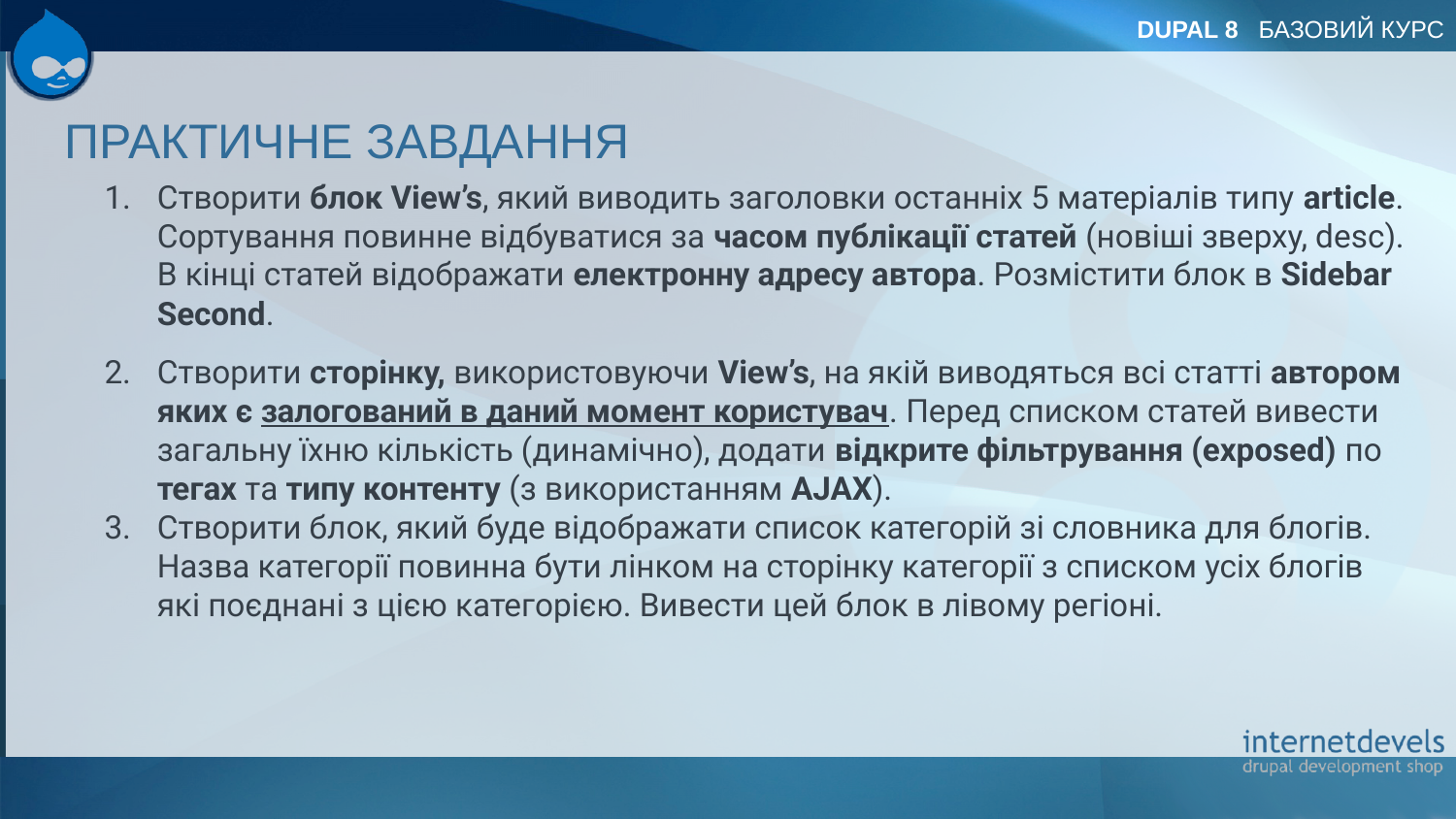

# ПРАКТИЧНЕ ЗАВДАННЯ
Створити блок View’s, який виводить заголовки останніх 5 матеріалів типу article. Сортування повинне відбуватися за часом публікації статей (новіші зверху, desc). В кінці статей відображати електронну адресу автора. Розмістити блок в Sidebar Second.
Створити сторінку, використовуючи View’s, на якій виводяться всі статті автором яких є залогований в даний момент користувач. Перед списком статей вивести загальну їхню кількість (динамічно), додати відкрите фільтрування (exposed) по тегах та типу контенту (з використанням AJAX).
Створити блок, який буде відображати список категорій зі словника для блогів. Назва категорії повинна бути лінком на сторінку категорії з списком усіх блогів які поєднані з цією категорією. Вивести цей блок в лівому регіоні.